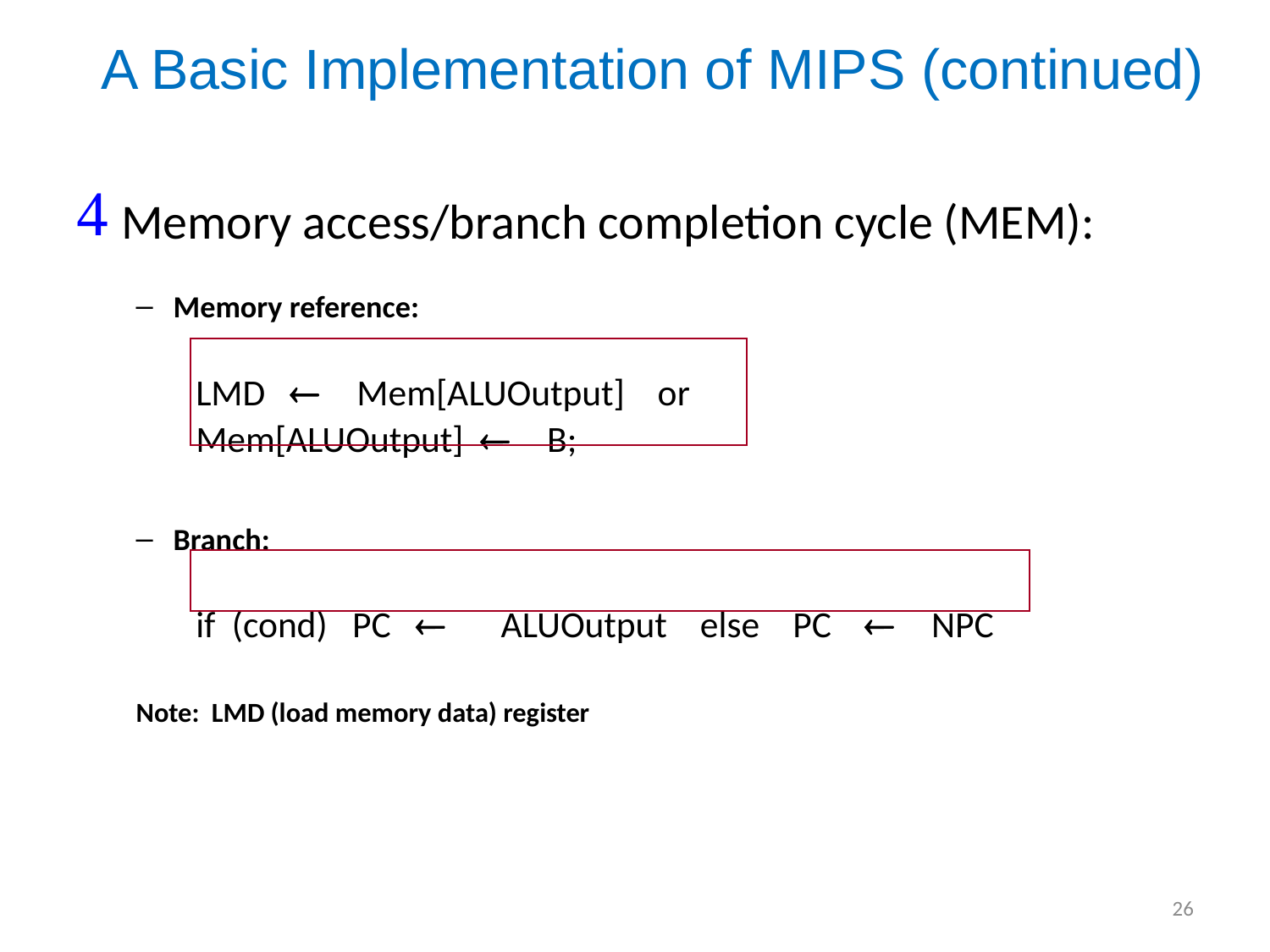

# A Basic Implementation of MIPS (continued)
Memory access/branch completion cycle (MEM):

Memory reference:

LMD   ←  Mem[ALUOutput]    or
Mem[ALUOutput]  ←  B;

Branch:

if  (cond)   PC   ←   ALUOutput    else    PC    ←  NPC

Note:  LMD (load memory data) register

26